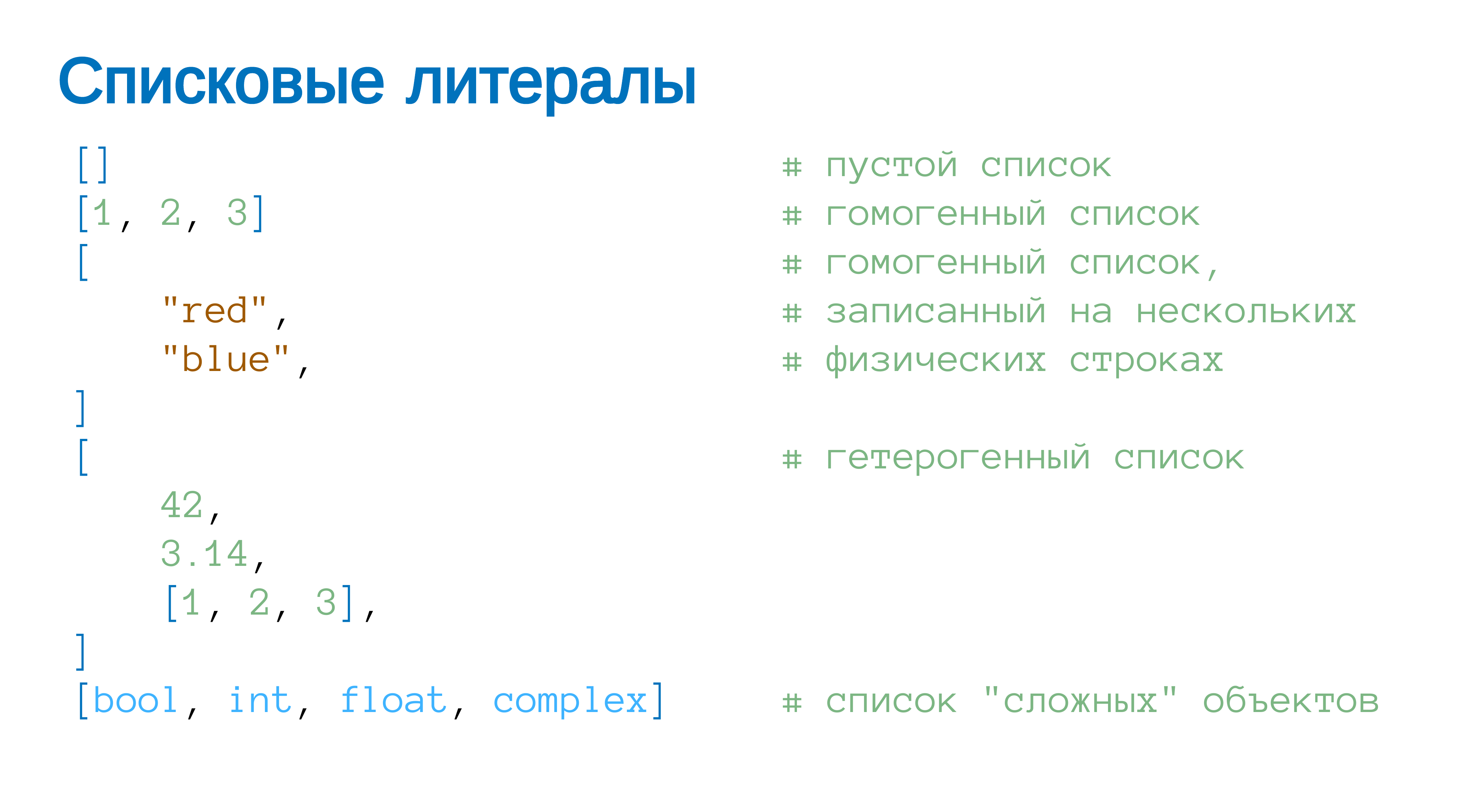

# Списковые литералы
[]                              # пустой список
[1, 2, 3]                       # гомогенный список
[                               # гомогенный список,
    "red",                      # записанный на нескольких
    "blue",                     # физических строках
]
[                               # гетерогенный список
    42,
    3.14,
    [1, 2, 3],
]
[bool, int, float, complex]     # список "сложных" объектов
4